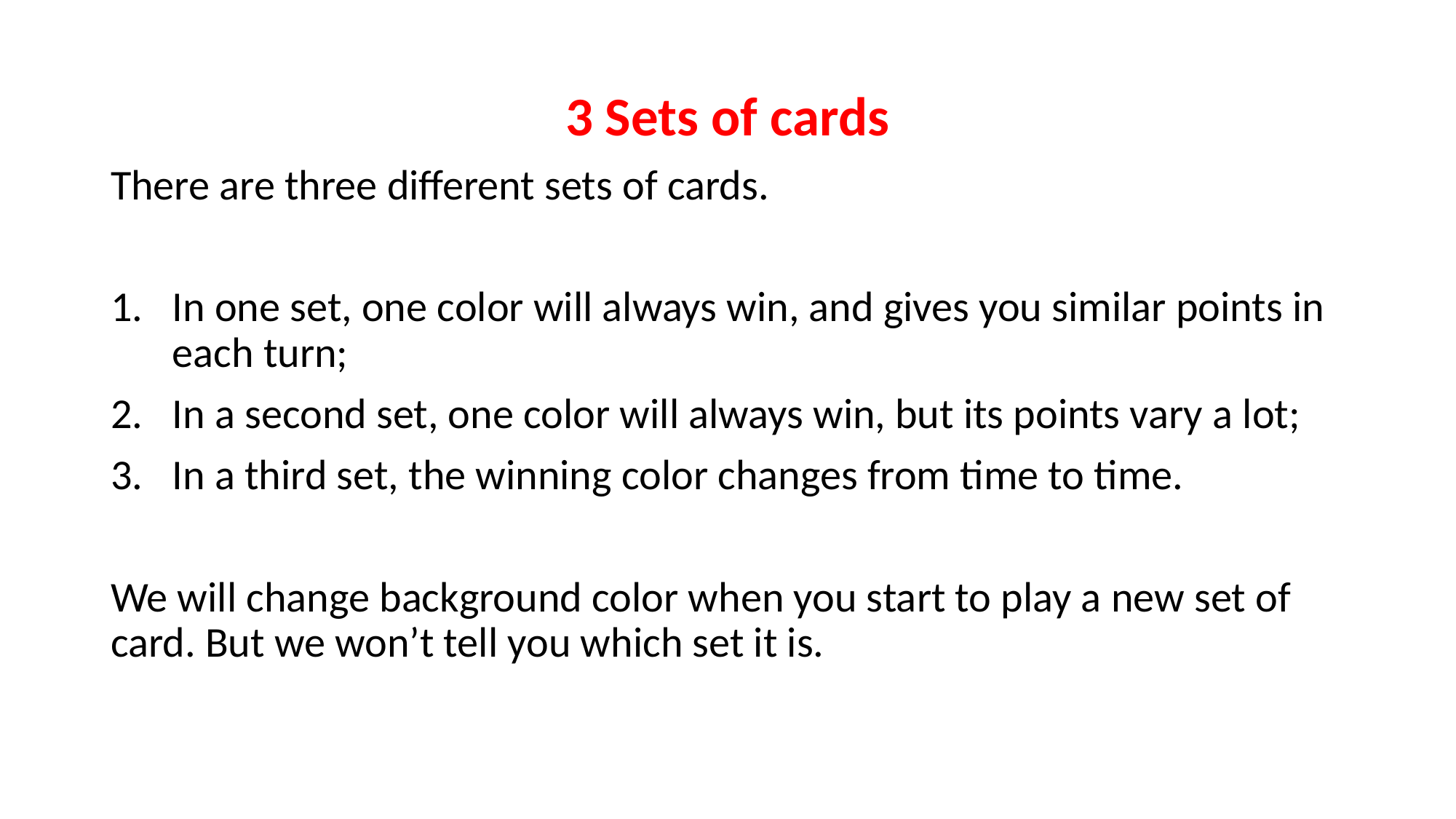

3 Sets of cards
There are three different sets of cards.

In one set, one color will always win, and gives you similar points in each turn;
In a second set, one color will always win, but its points vary a lot;
In a third set, the winning color changes from time to time.

We will change background color when you start to play a new set of card. But we won’t tell you which set it is.